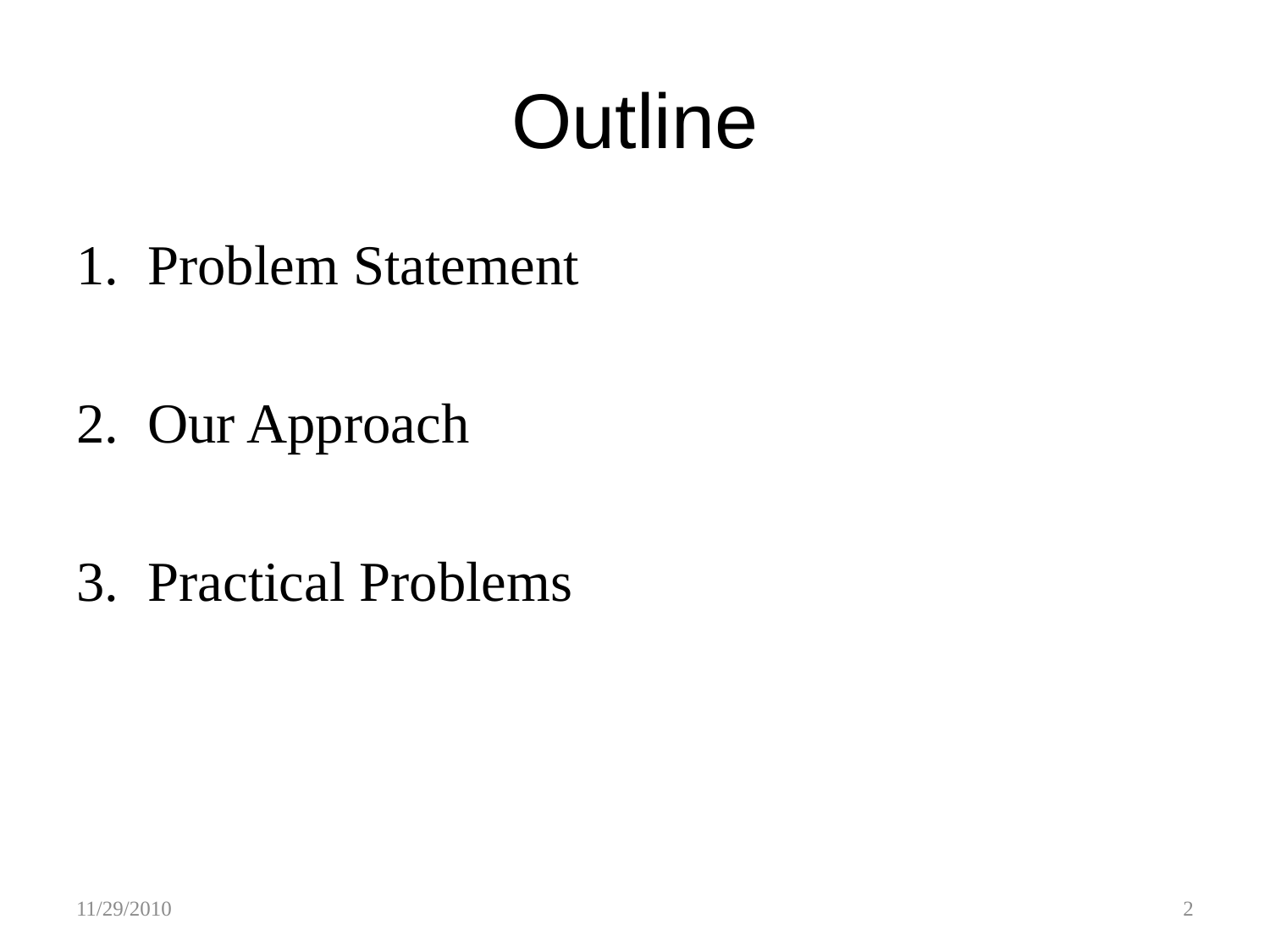

# Outline
Problem Statement

Our Approach

Practical Problems
11/29/2010
2